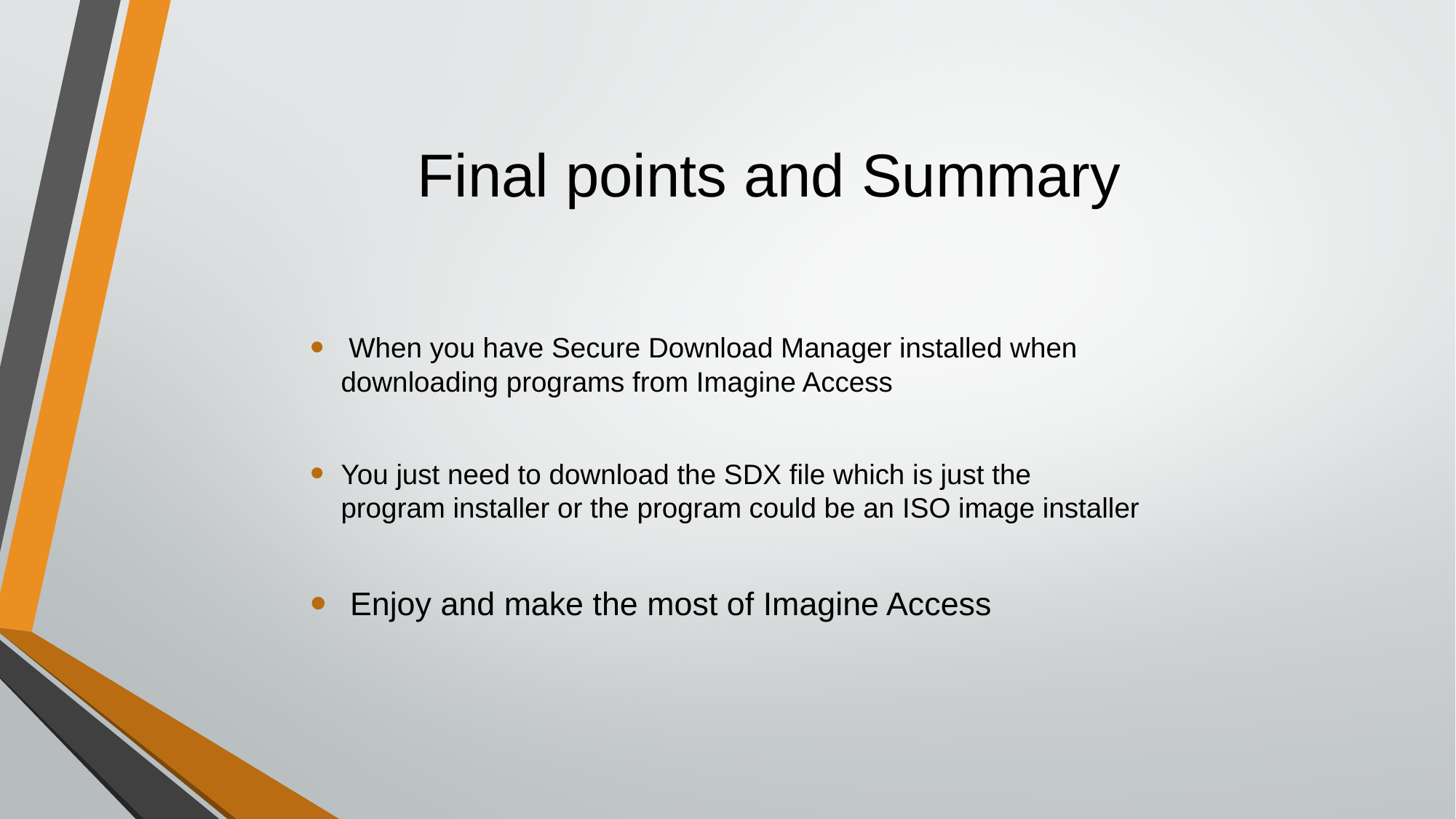

# Final points and Summary

 When you have Secure Download Manager installed when downloading programs from Imagine Access

You just need to download the SDX file which is just the program installer or the program could be an ISO image installer

 Enjoy and make the most of Imagine Access